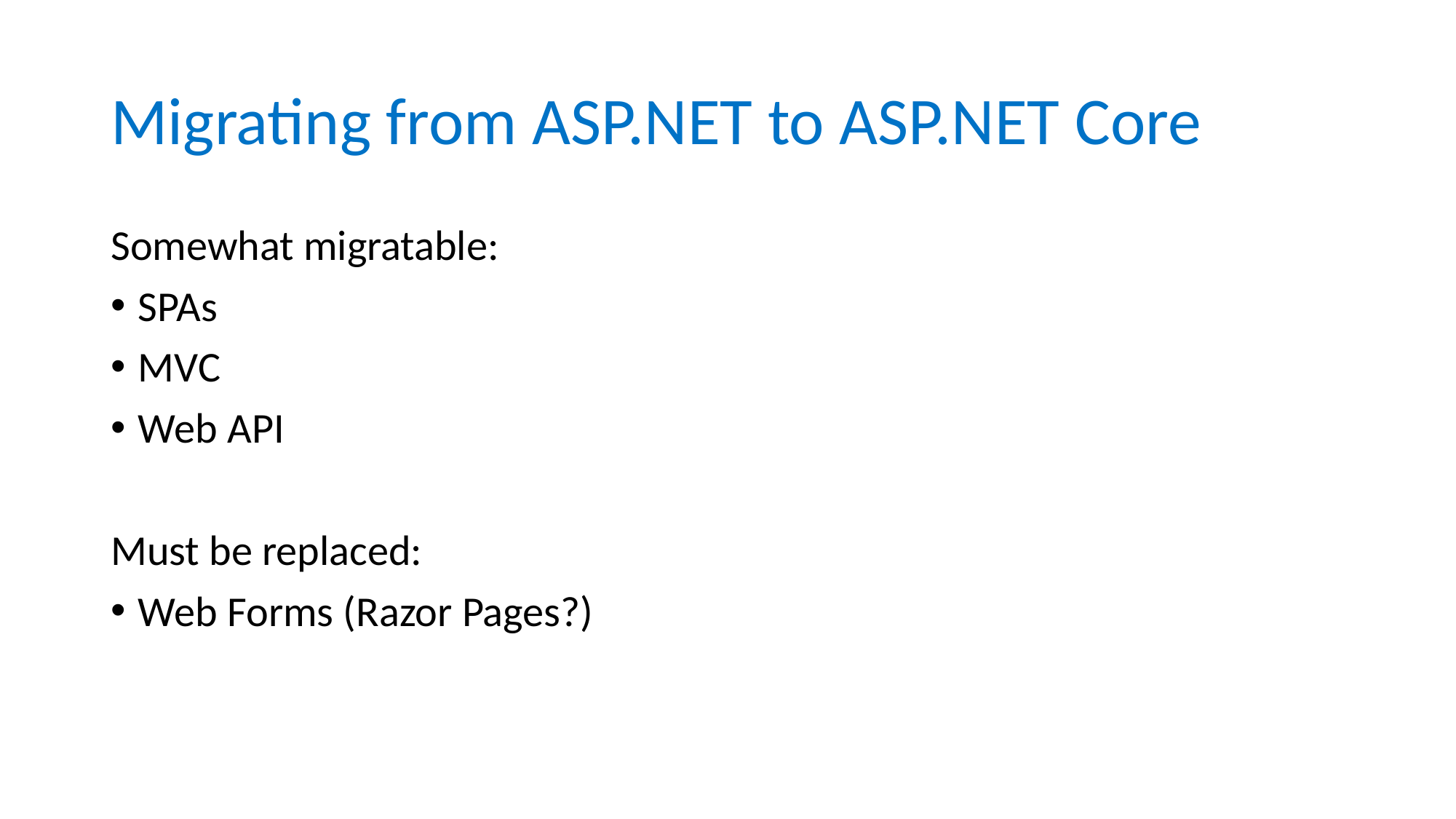

# Migrating from ASP.NET to ASP.NET Core
Somewhat migratable:
SPAs
MVC
Web API

Must be replaced:
Web Forms (Razor Pages?)